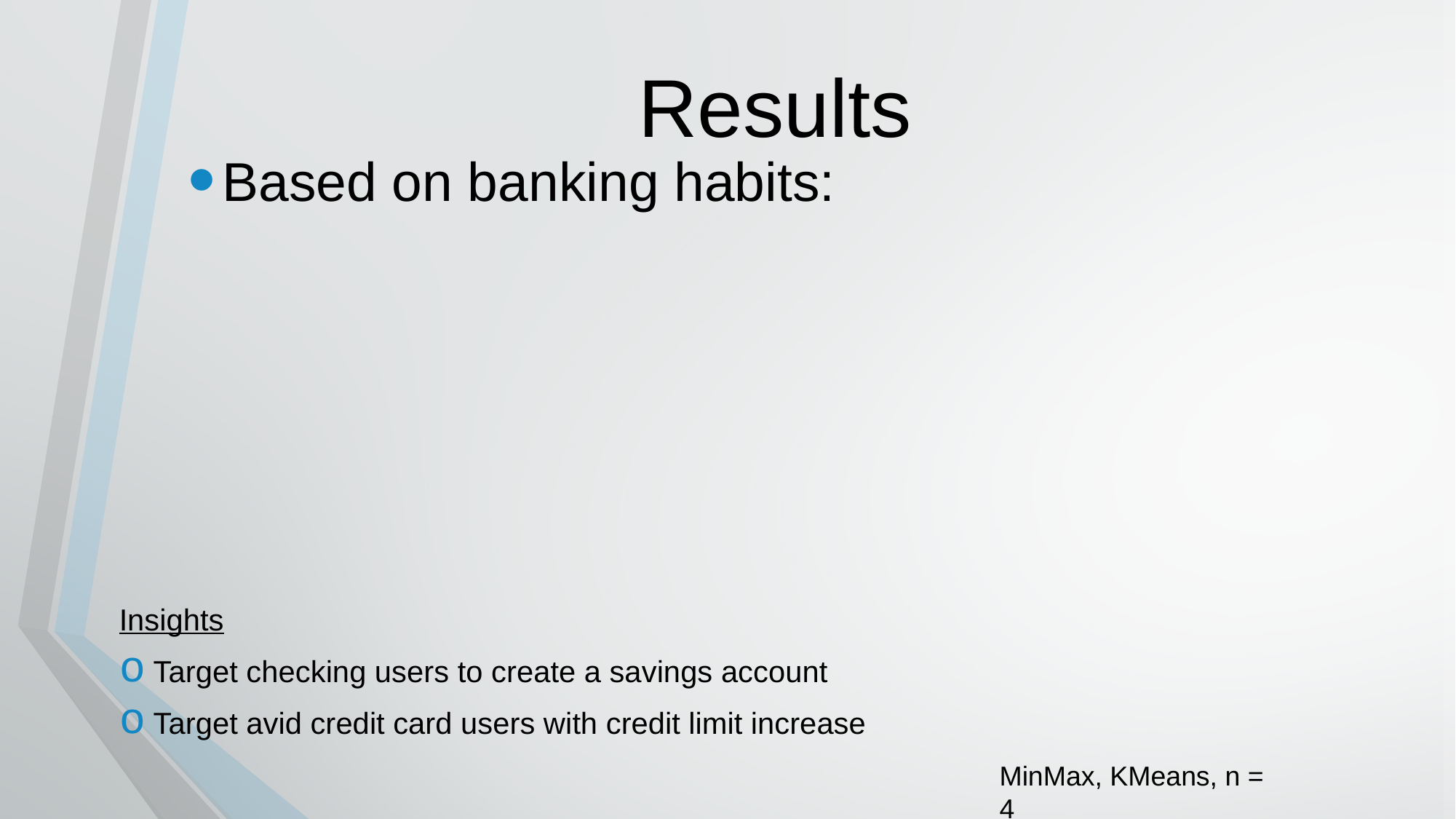

# Results

Based on banking habits:
Insights
Target checking users to create a savings account
Target avid credit card users with credit limit increase

MinMax, KMeans, n = 4